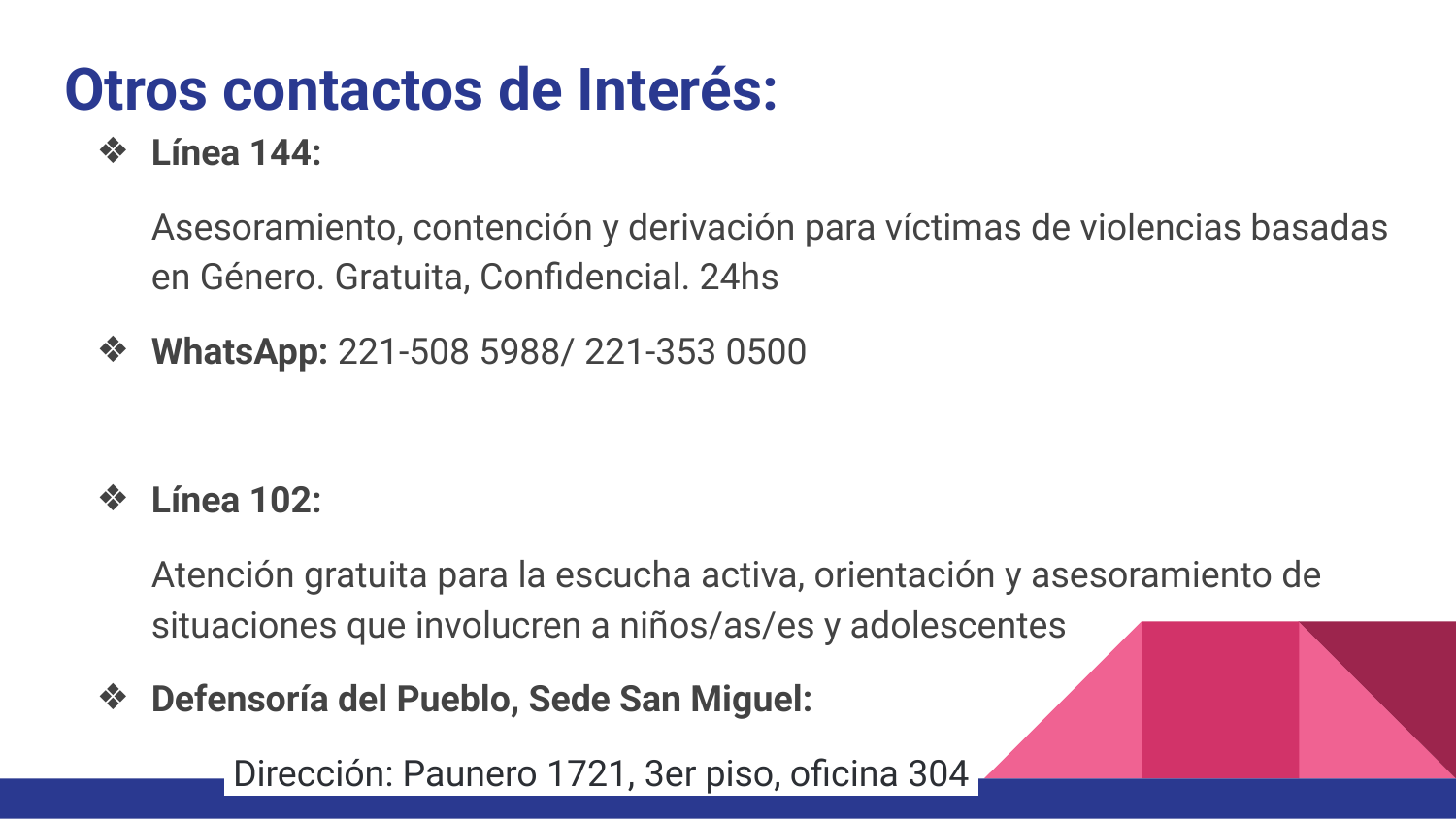

# Otros contactos de Interés:
Línea 144:
Asesoramiento, contención y derivación para víctimas de violencias basadas en Género. Gratuita, Confidencial. 24hs
WhatsApp: 221-508 5988/ 221-353 0500

Línea 102:
Atención gratuita para la escucha activa, orientación y asesoramiento de situaciones que involucren a niños/as/es y adolescentes
Defensoría del Pueblo, Sede San Miguel:
 Dirección: Paunero 1721, 3er piso, oficina 304